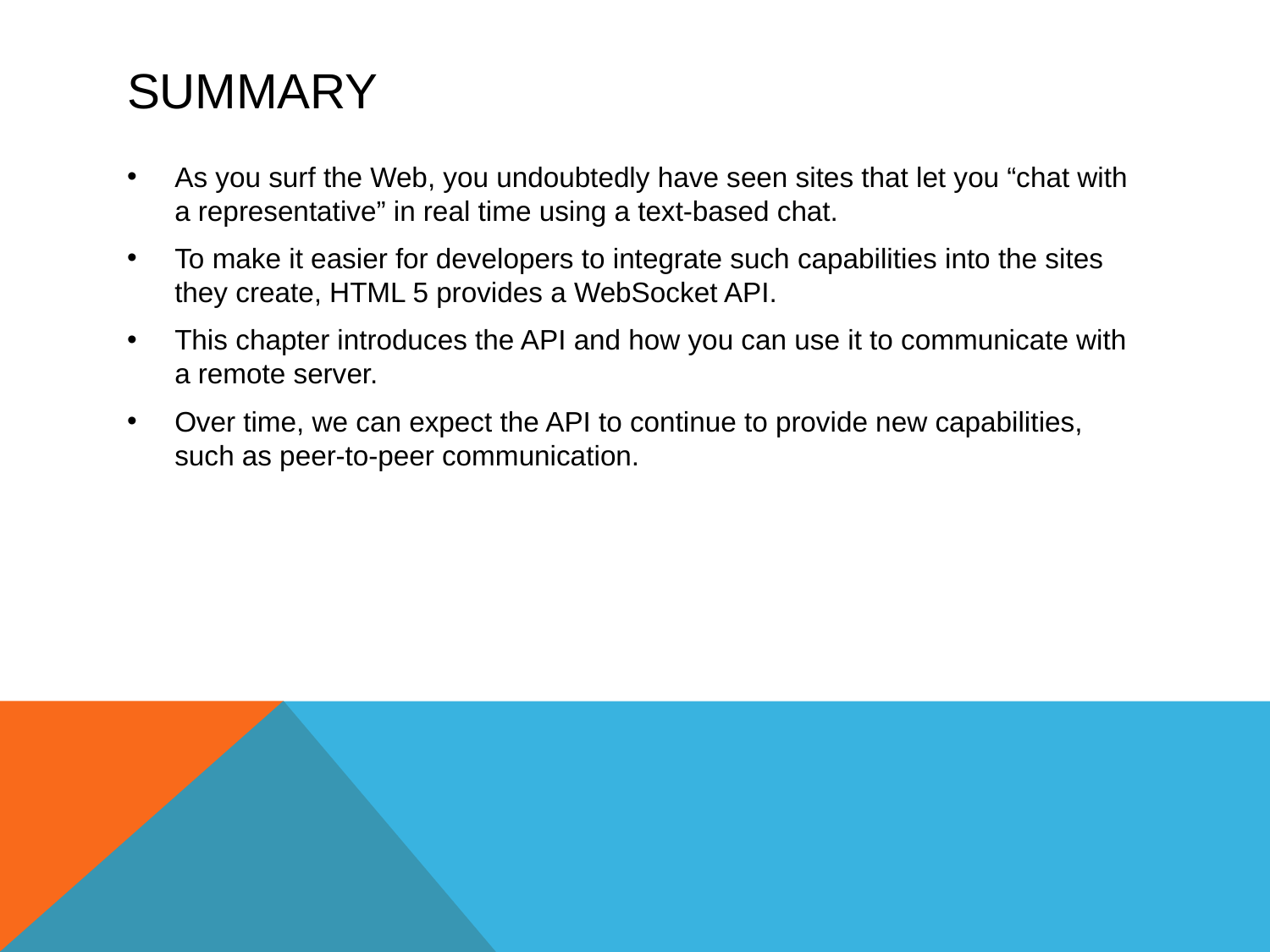

# summary
As you surf the Web, you undoubtedly have seen sites that let you “chat with a representative” in real time using a text-based chat.
To make it easier for developers to integrate such capabilities into the sites they create, HTML 5 provides a WebSocket API.
This chapter introduces the API and how you can use it to communicate with a remote server.
Over time, we can expect the API to continue to provide new capabilities, such as peer-to-peer communication.